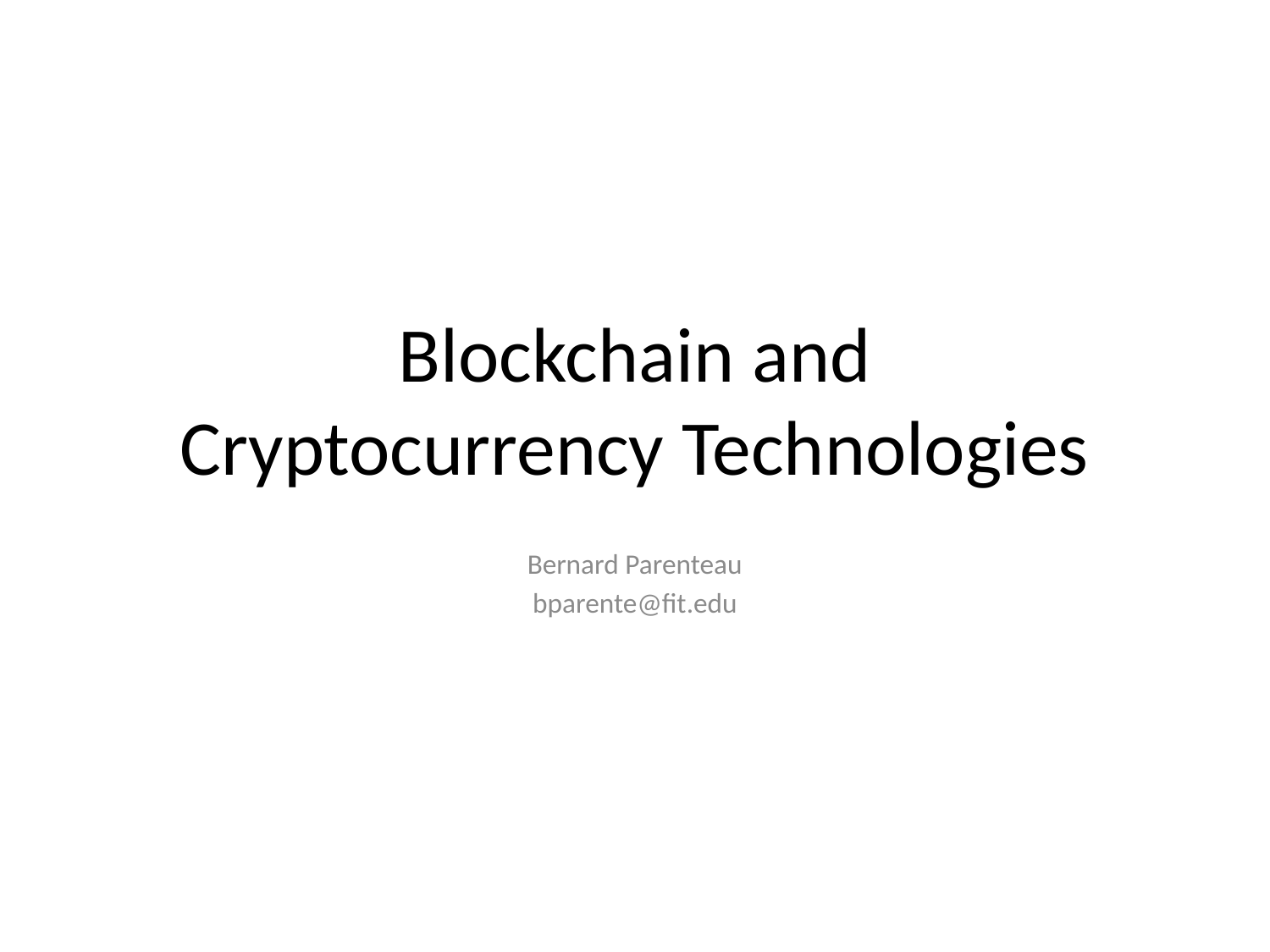

# Blockchain and Cryptocurrency Technologies
Bernard Parenteau
bparente@fit.edu